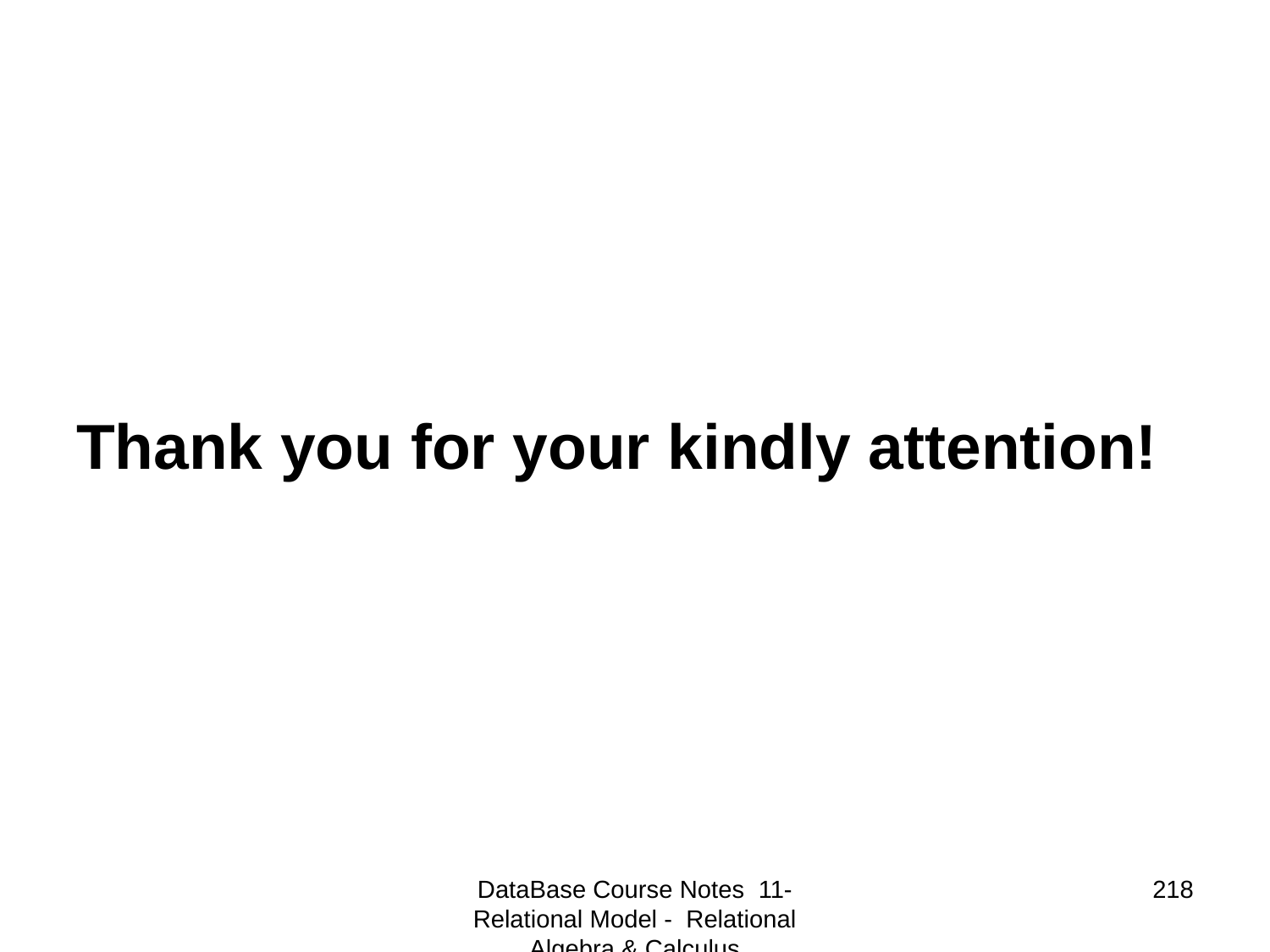

#

Thank you for your kindly attention!

DataBase Course Notes  11- Relational Model -  Relational Algebra & Calculus
218